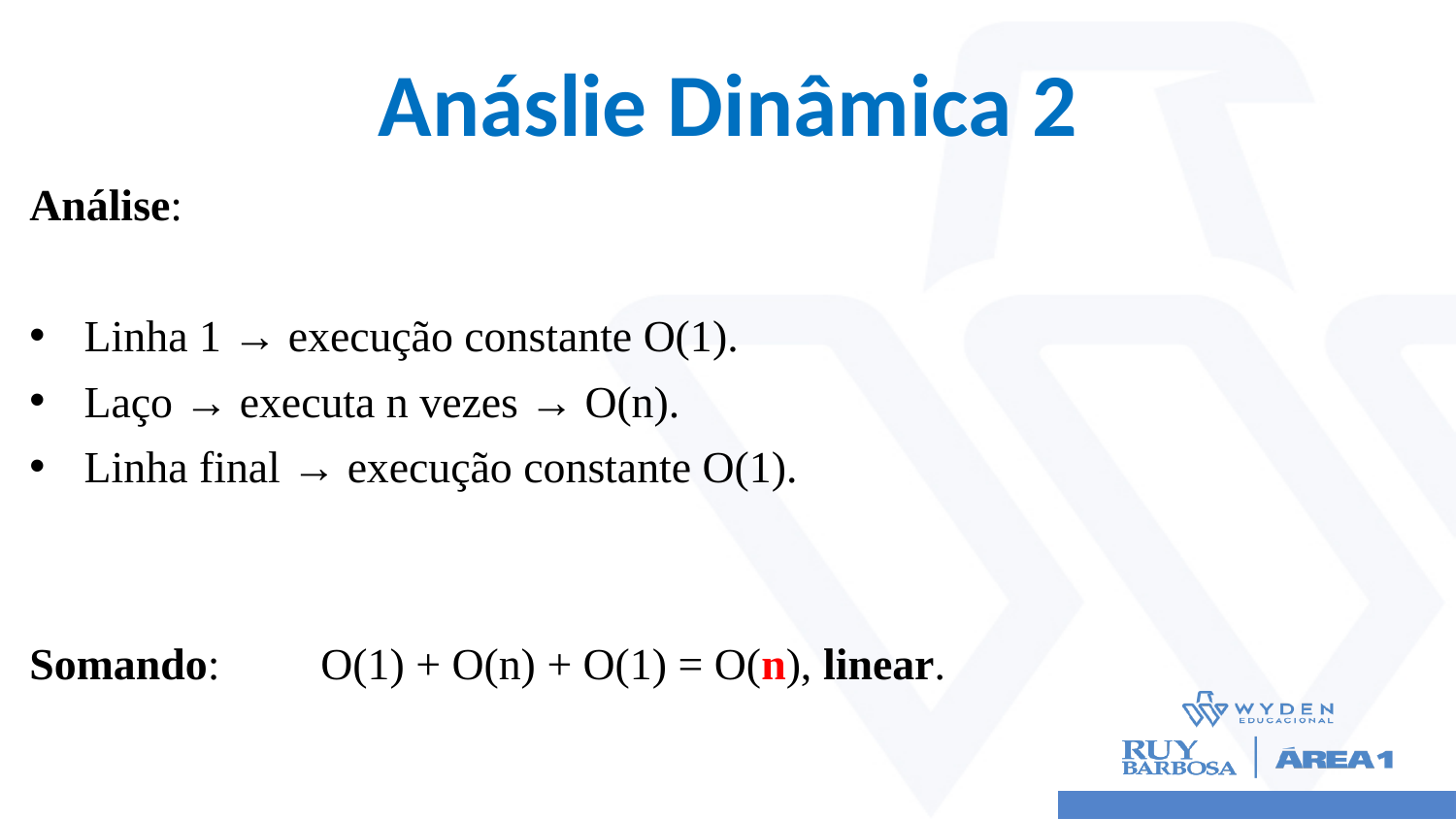

# Anáslie Dinâmica 2
Análise:

Linha 1 → execução constante O(1).
Laço → executa n vezes → O(n).
Linha final → execução constante O(1).

Somando:	O(1) + O(n) + O(1) = O(n), linear.